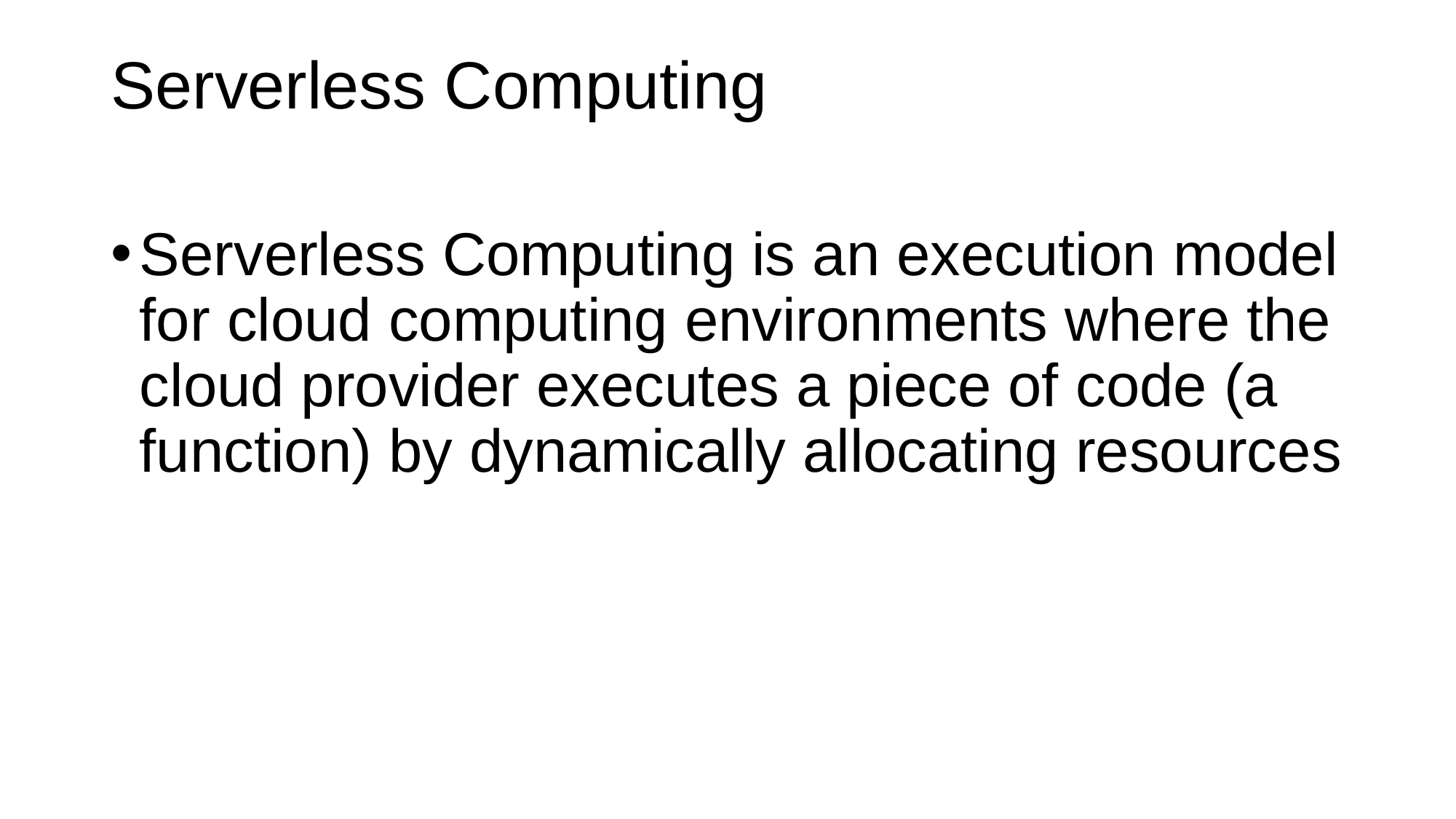

# Serverless Computing
Serverless Computing is an execution model for cloud computing environments where the cloud provider executes a piece of code (a function) by dynamically allocating resources